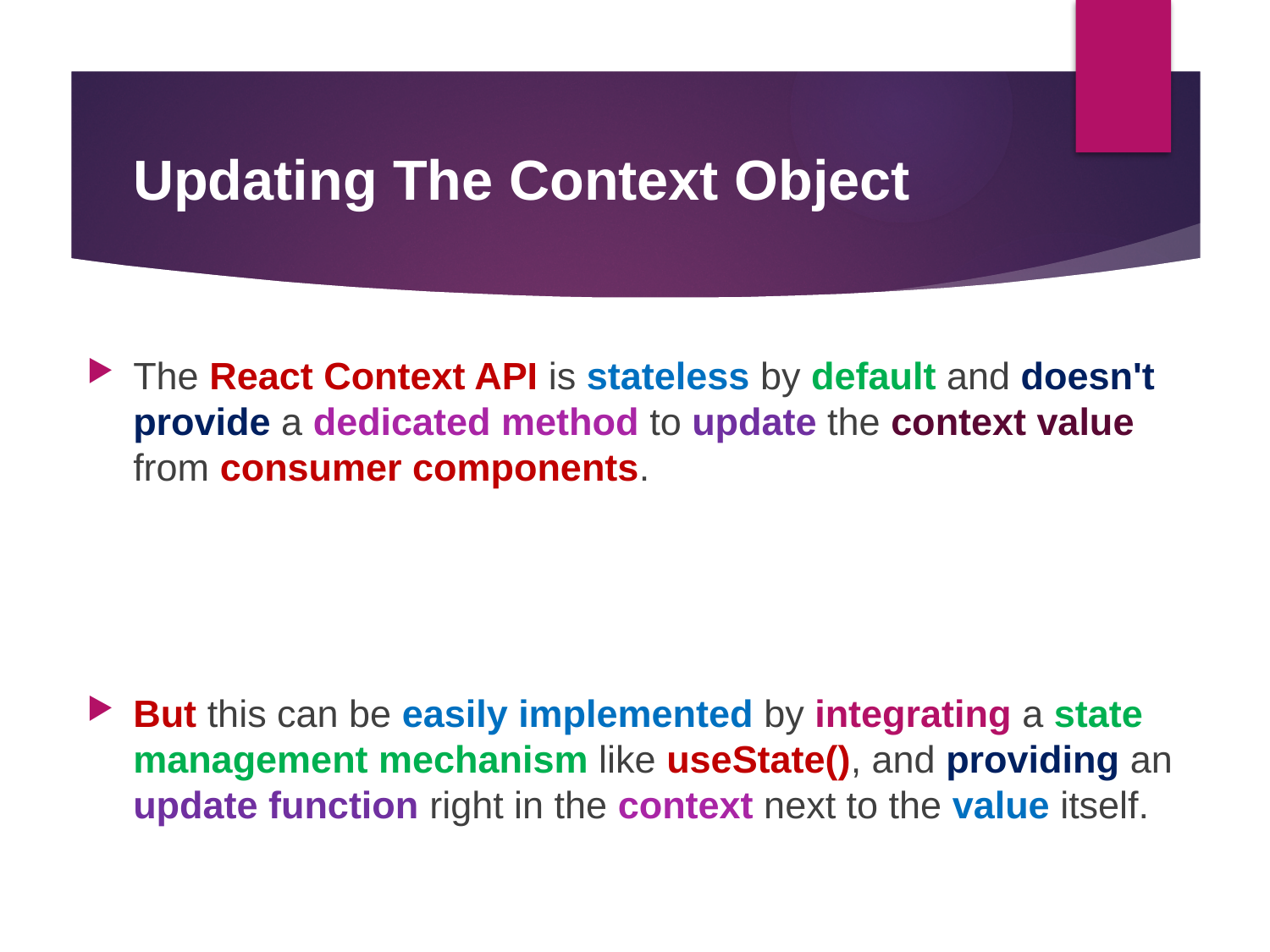

#
Updating The Context Object
The React Context API is stateless by default and doesn't provide a dedicated method to update the context value from consumer components.

But this can be easily implemented by integrating a state management mechanism like useState(), and providing an update function right in the context next to the value itself.